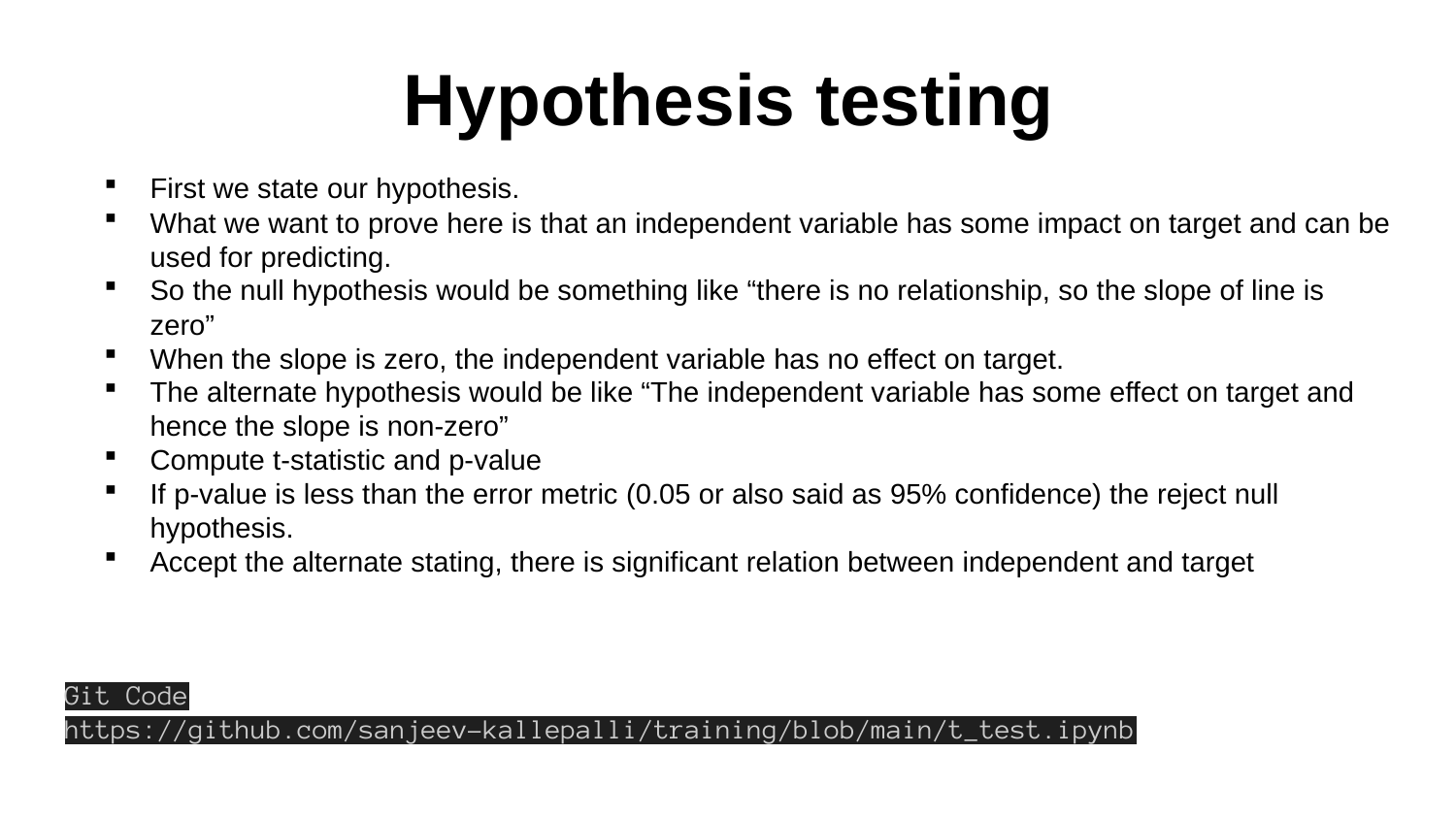

Hypothesis testing
First we state our hypothesis.
What we want to prove here is that an independent variable has some impact on target and can be used for predicting.
So the null hypothesis would be something like “there is no relationship, so the slope of line is zero”
When the slope is zero, the independent variable has no effect on target.
The alternate hypothesis would be like “The independent variable has some effect on target and hence the slope is non-zero”
Compute t-statistic and p-value
If p-value is less than the error metric (0.05 or also said as 95% confidence) the reject null hypothesis.
Accept the alternate stating, there is significant relation between independent and target
Git Code
https://github.com/sanjeev-kallepalli/training/blob/main/t_test.ipynb